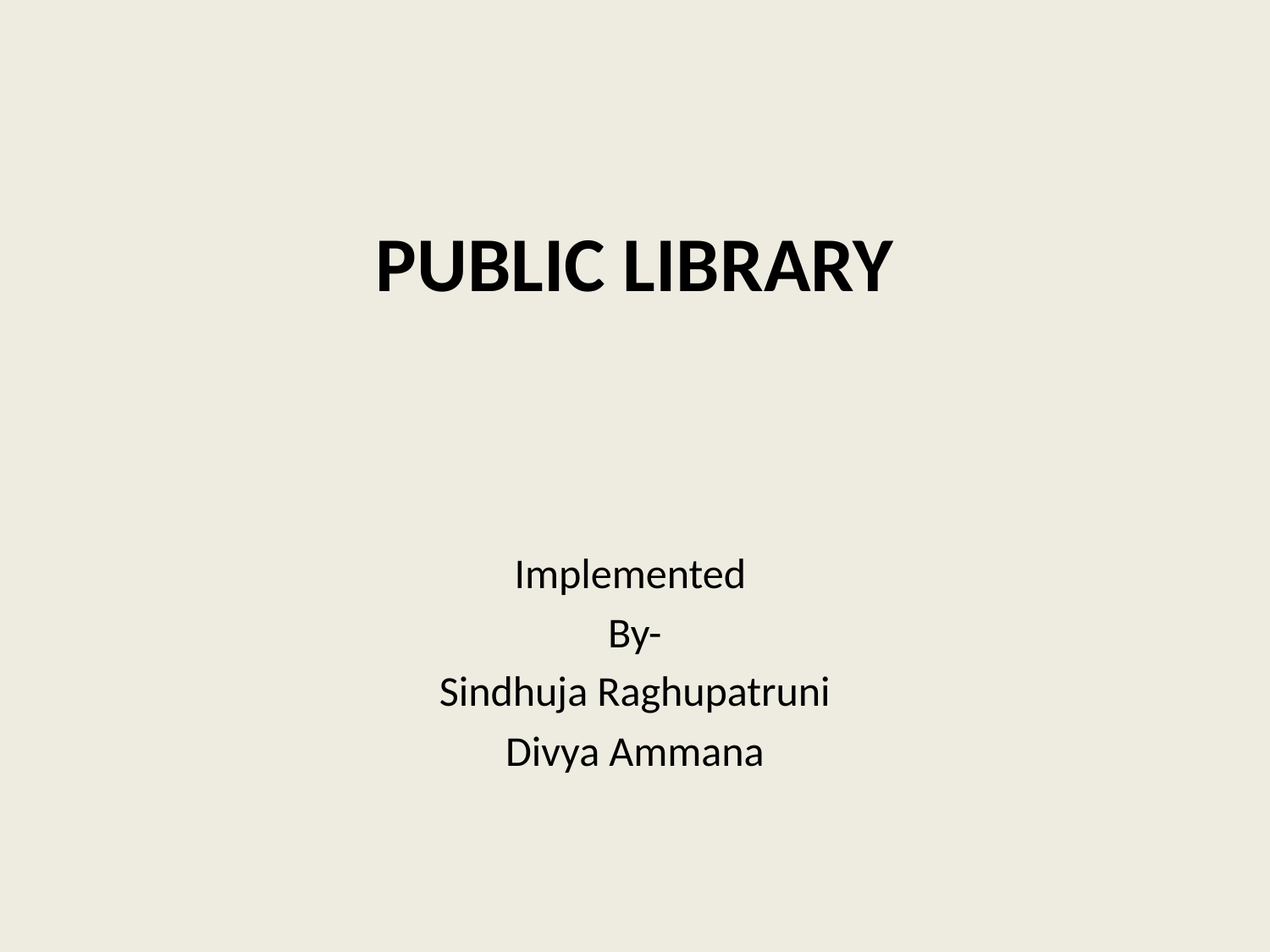

# PUBLIC LIBRARY
Implemented
By-
Sindhuja Raghupatruni
Divya Ammana